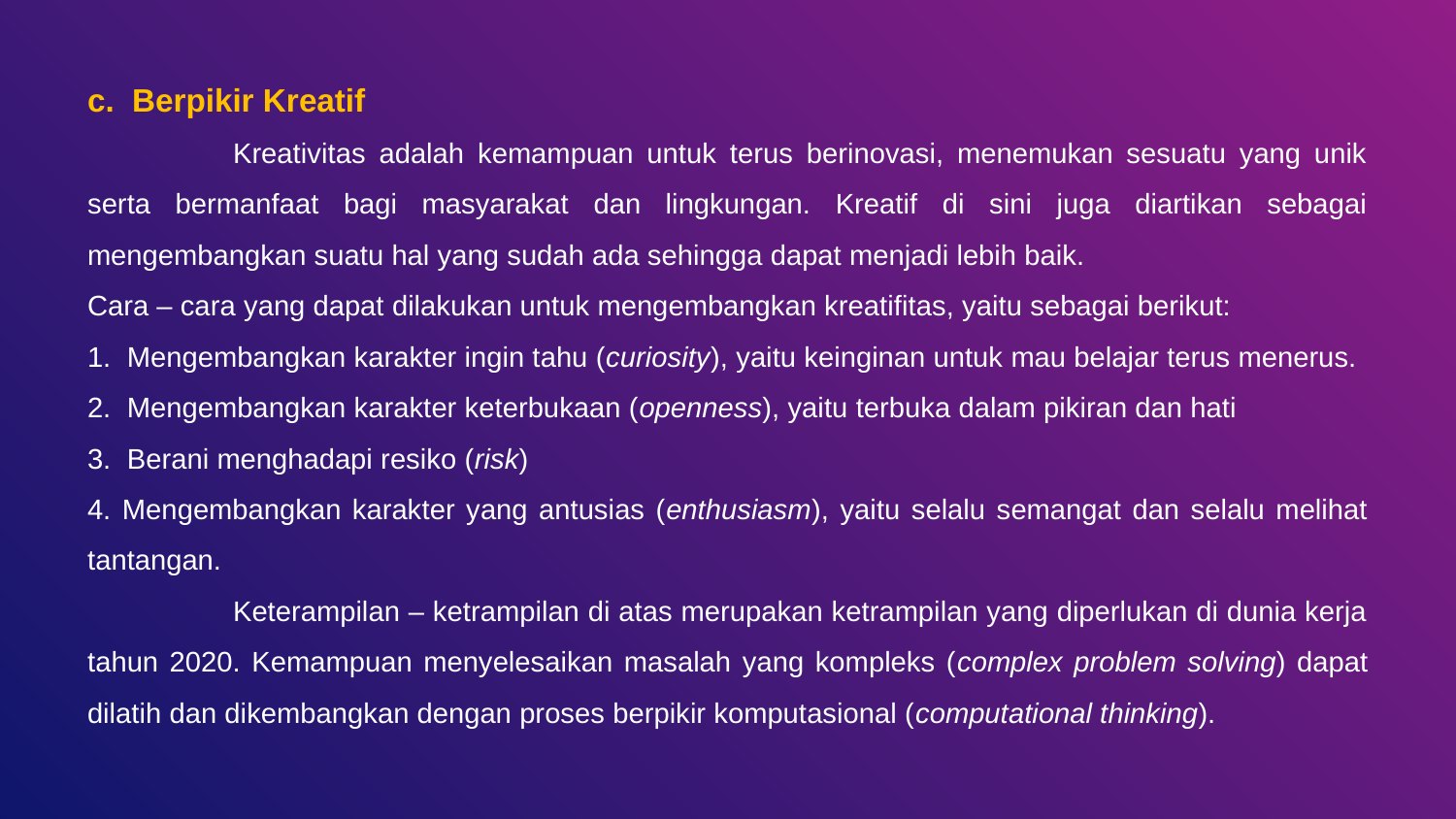

c.  Berpikir Kreatif
	Kreativitas adalah kemampuan untuk terus berinovasi, menemukan sesuatu yang unik serta bermanfaat bagi masyarakat dan lingkungan. Kreatif di sini juga diartikan sebagai mengembangkan suatu hal yang sudah ada sehingga dapat menjadi lebih baik.
Cara – cara yang dapat dilakukan untuk mengembangkan kreatifitas, yaitu sebagai berikut:
1.  Mengembangkan karakter ingin tahu (curiosity), yaitu keinginan untuk mau belajar terus menerus.
2.  Mengembangkan karakter keterbukaan (openness), yaitu terbuka dalam pikiran dan hati
3.  Berani menghadapi resiko (risk)
4. Mengembangkan karakter yang antusias (enthusiasm), yaitu selalu semangat dan selalu melihat tantangan.
	Keterampilan – ketrampilan di atas merupakan ketrampilan yang diperlukan di dunia kerja tahun 2020. Kemampuan menyelesaikan masalah yang kompleks (complex problem solving) dapat dilatih dan dikembangkan dengan proses berpikir komputasional (computational thinking).